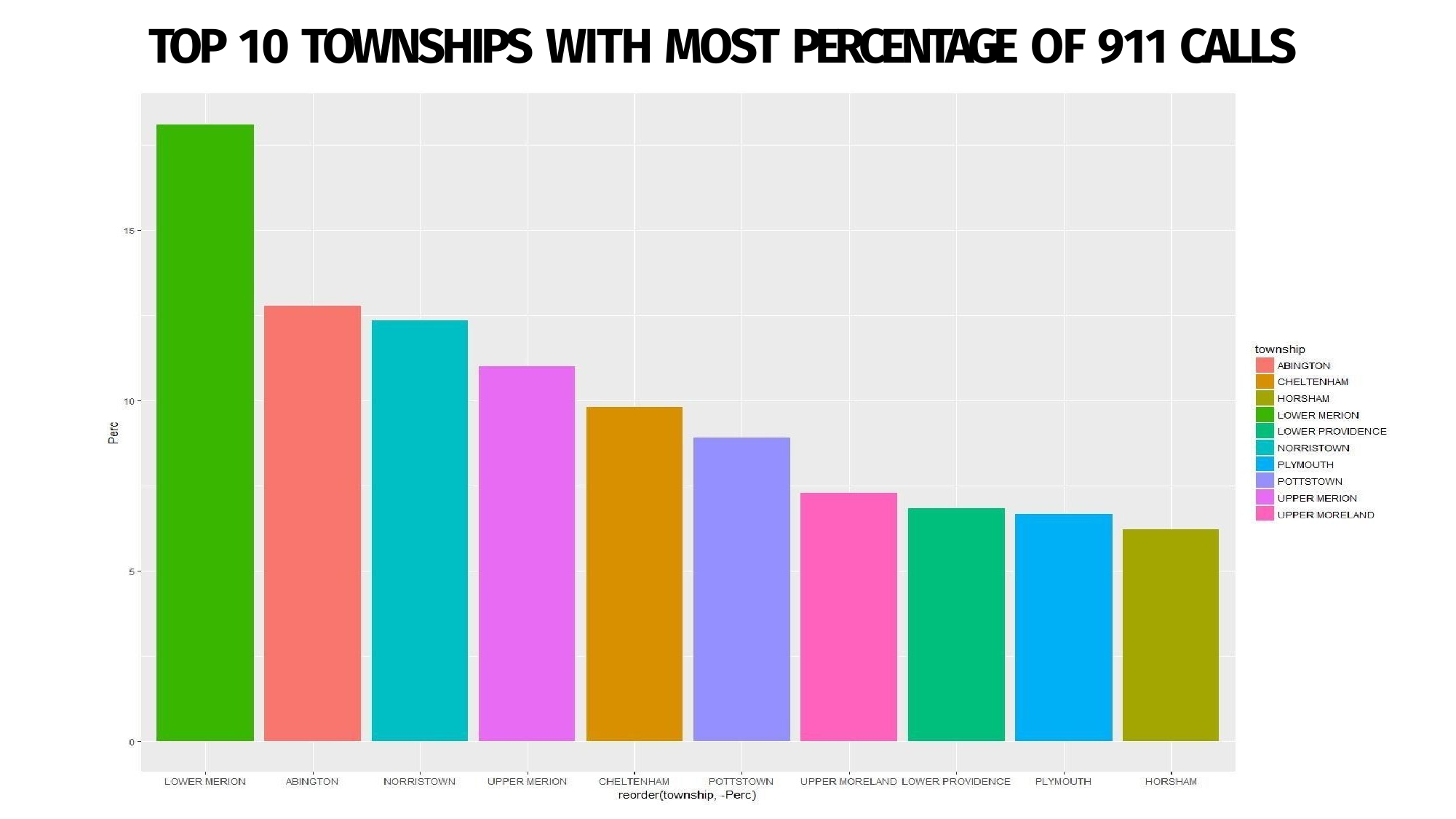

# TOP 10 TOWNSHIPS WITH MOST PERCENTAGE OF 911 CALLS